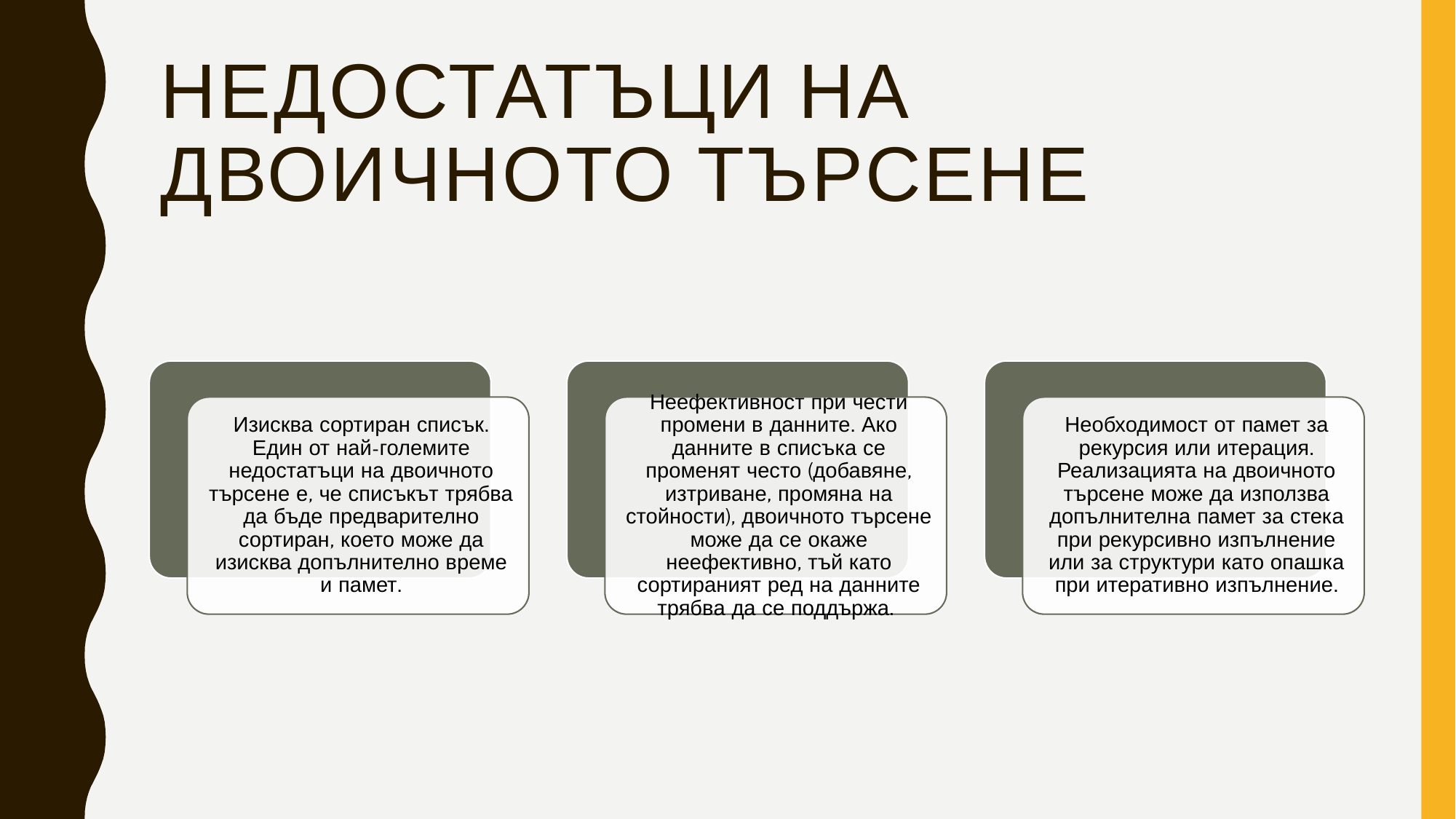

# Недостатъци на двоичното търсене
Изисква сортиран списък. Един от най-големите недостатъци на двоичното търсене е, че списъкът трябва да бъде предварително сортиран, което може да изисква допълнително време и памет.
Неефективност при чести промени в данните. Ако данните в списъка се променят често (добавяне, изтриване, промяна на стойности), двоичното търсене може да се окаже неефективно, тъй като сортираният ред на данните трябва да се поддържа.
Необходимост от памет за рекурсия или итерация. Реализацията на двоичното търсене може да използва допълнителна памет за стека при рекурсивно изпълнение или за структури като опашка при итеративно изпълнение.